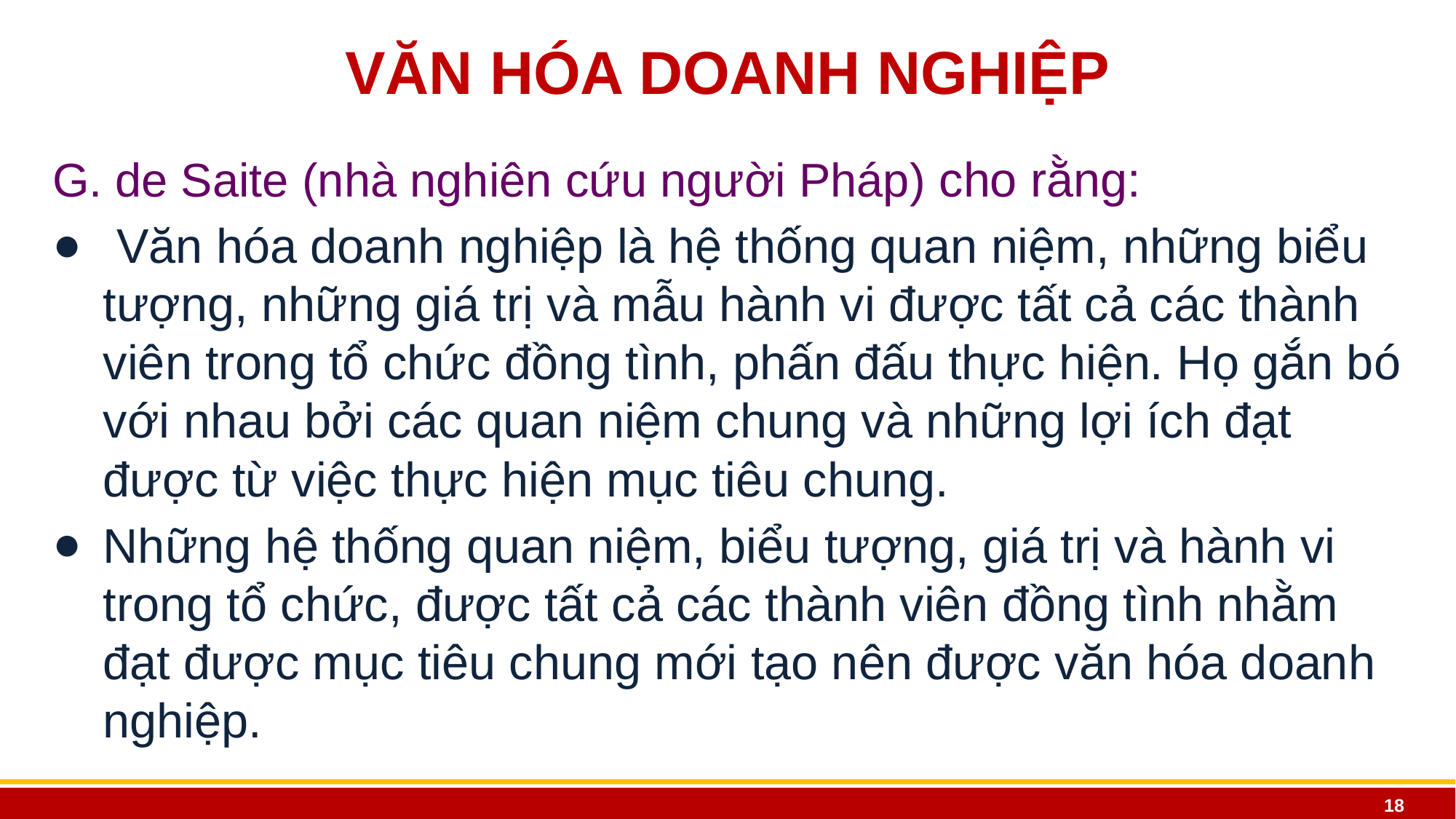

# VĂN HÓA DOANH NGHIỆP
G. de Saite (nhà nghiên cứu người Pháp) cho rằng:
 Văn hóa doanh nghiệp là hệ thống quan niệm, những biểu tượng, những giá trị và mẫu hành vi được tất cả các thành viên trong tổ chức đồng tình, phấn đấu thực hiện. Họ gắn bó với nhau bởi các quan niệm chung và những lợi ích đạt được từ việc thực hiện mục tiêu chung.
Những hệ thống quan niệm, biểu tượng, giá trị và hành vi trong tổ chức, được tất cả các thành viên đồng tình nhằm đạt được mục tiêu chung mới tạo nên được văn hóa doanh nghiệp.
18